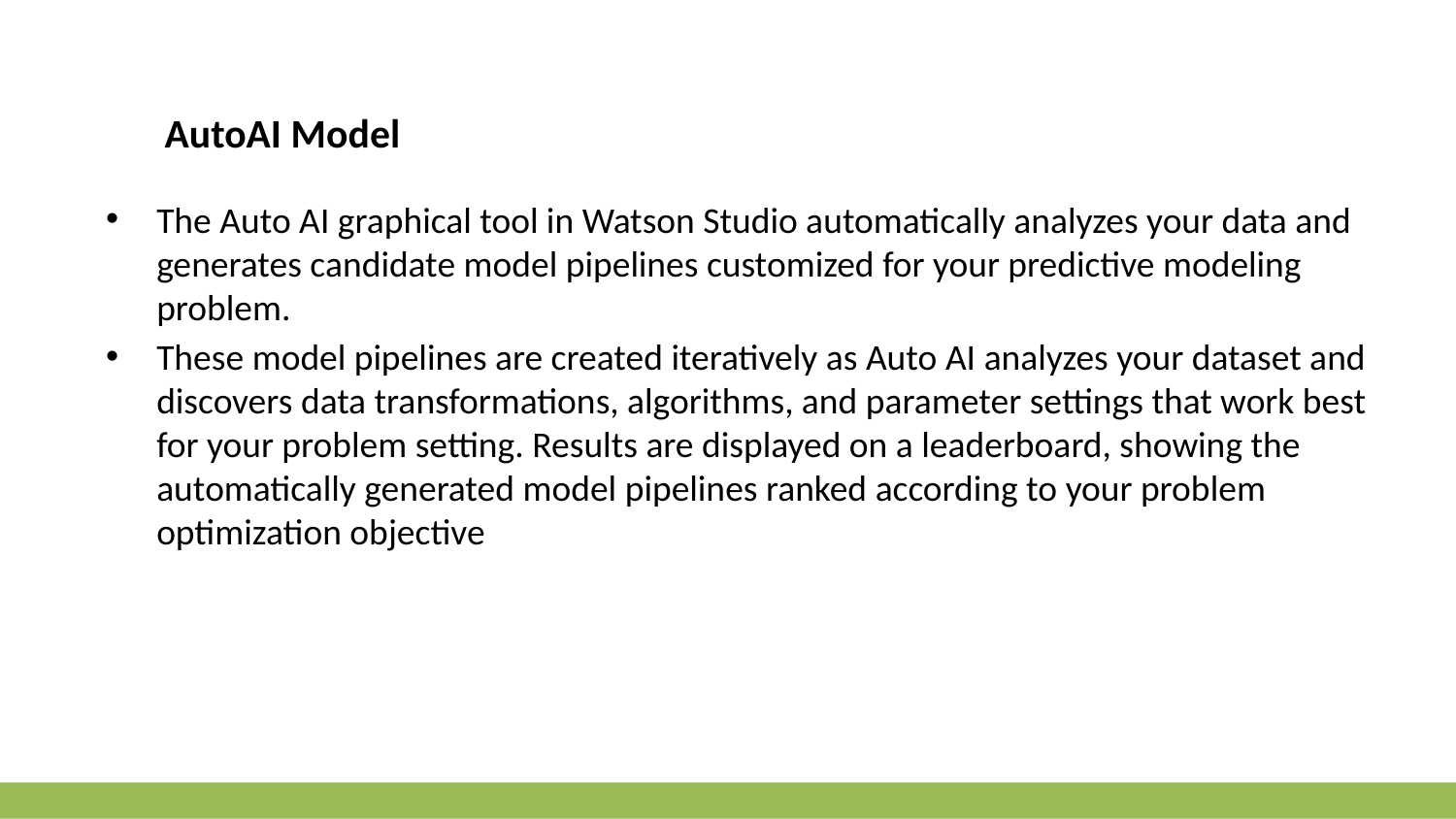

# AutoAI Model
The Auto AI graphical tool in Watson Studio automatically analyzes your data and generates candidate model pipelines customized for your predictive modeling problem.
These model pipelines are created iteratively as Auto AI analyzes your dataset and discovers data transformations, algorithms, and parameter settings that work best for your problem setting. Results are displayed on a leaderboard, showing the automatically generated model pipelines ranked according to your problem optimization objective